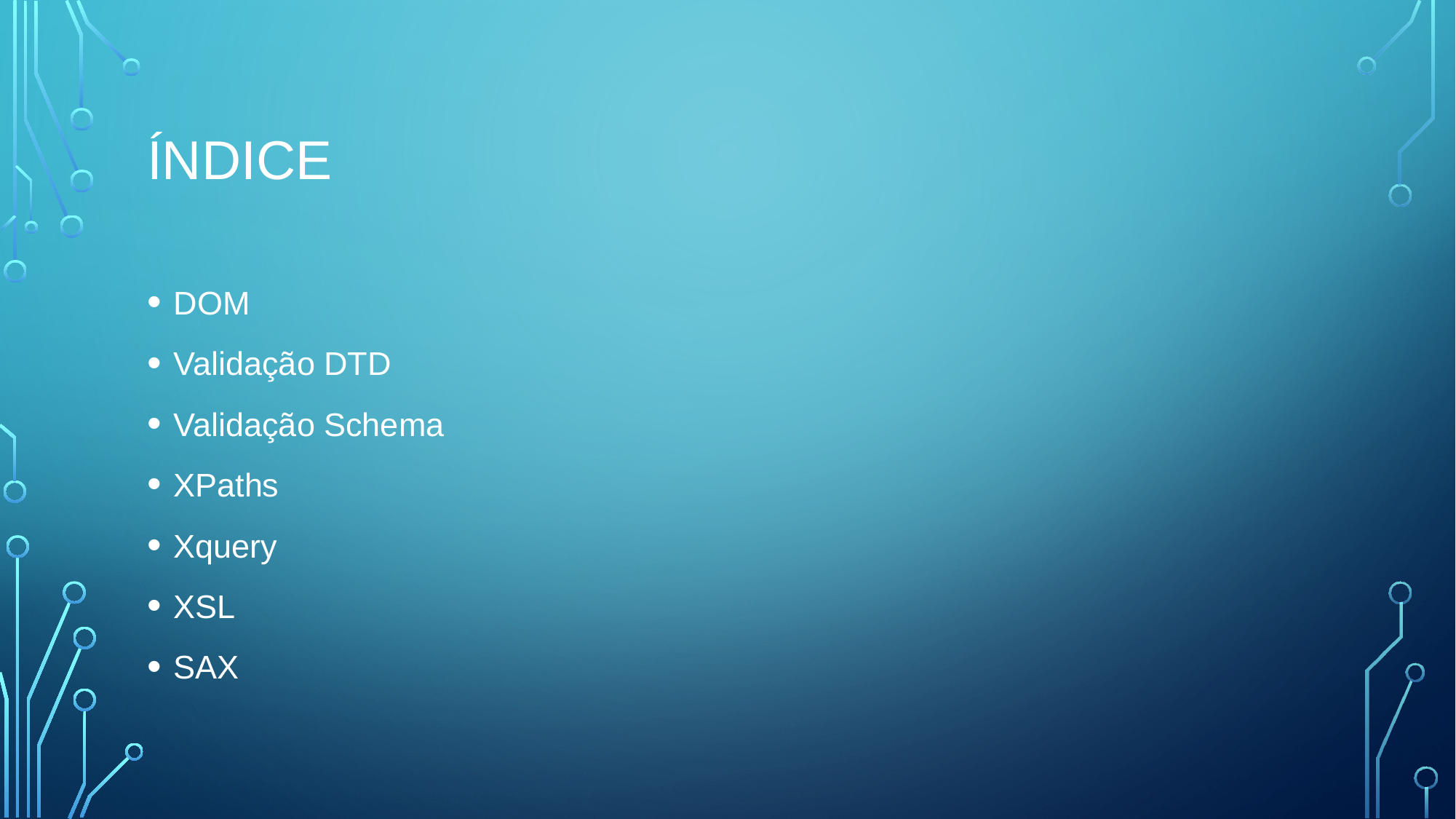

# índice
DOM
Validação DTD
Validação Schema
XPaths
Xquery
XSL
SAX